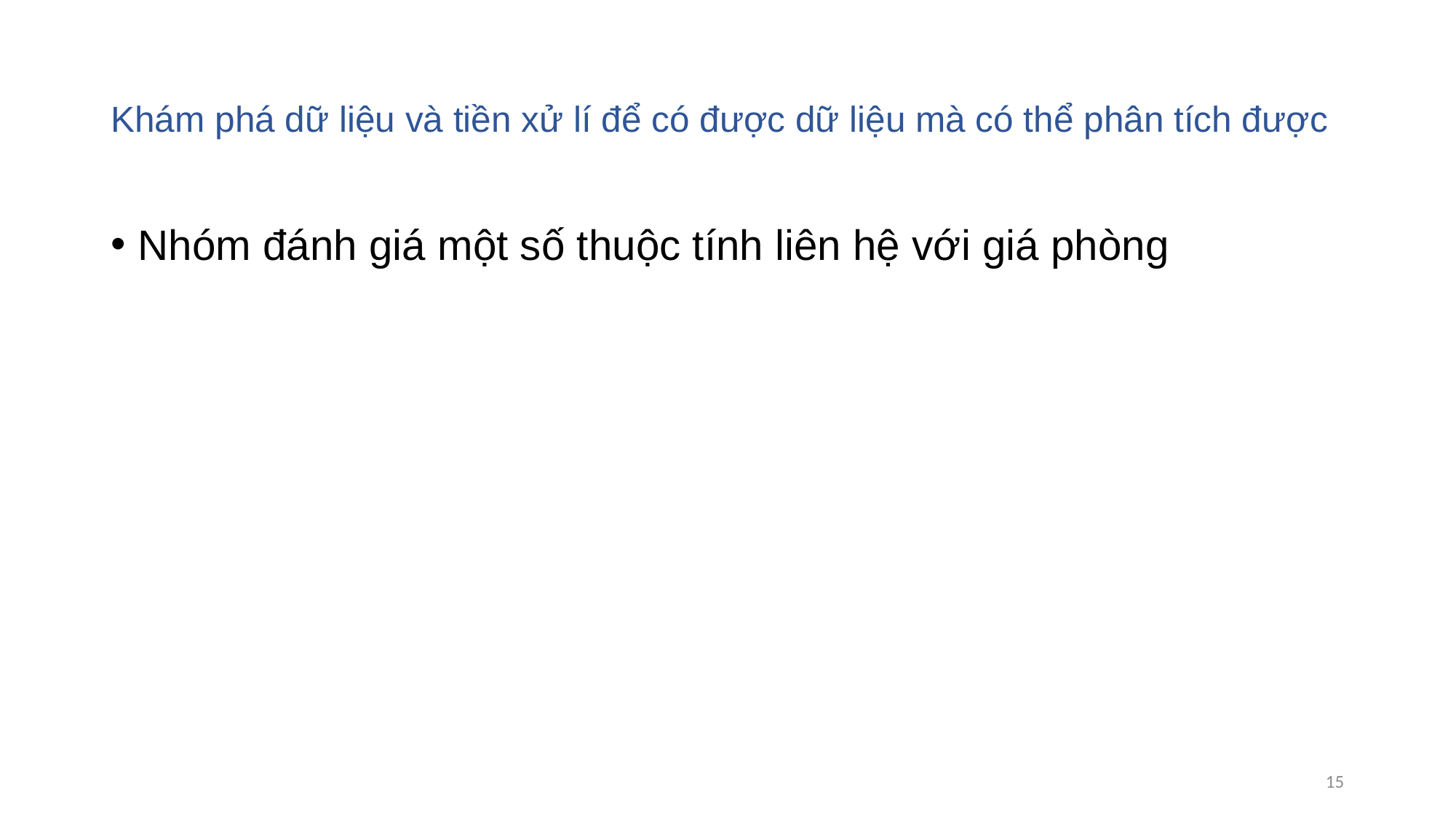

# Khám phá dữ liệu và tiền xử lí để có được dữ liệu mà có thể phân tích được
Nhóm đánh giá một số thuộc tính liên hệ với giá phòng
15